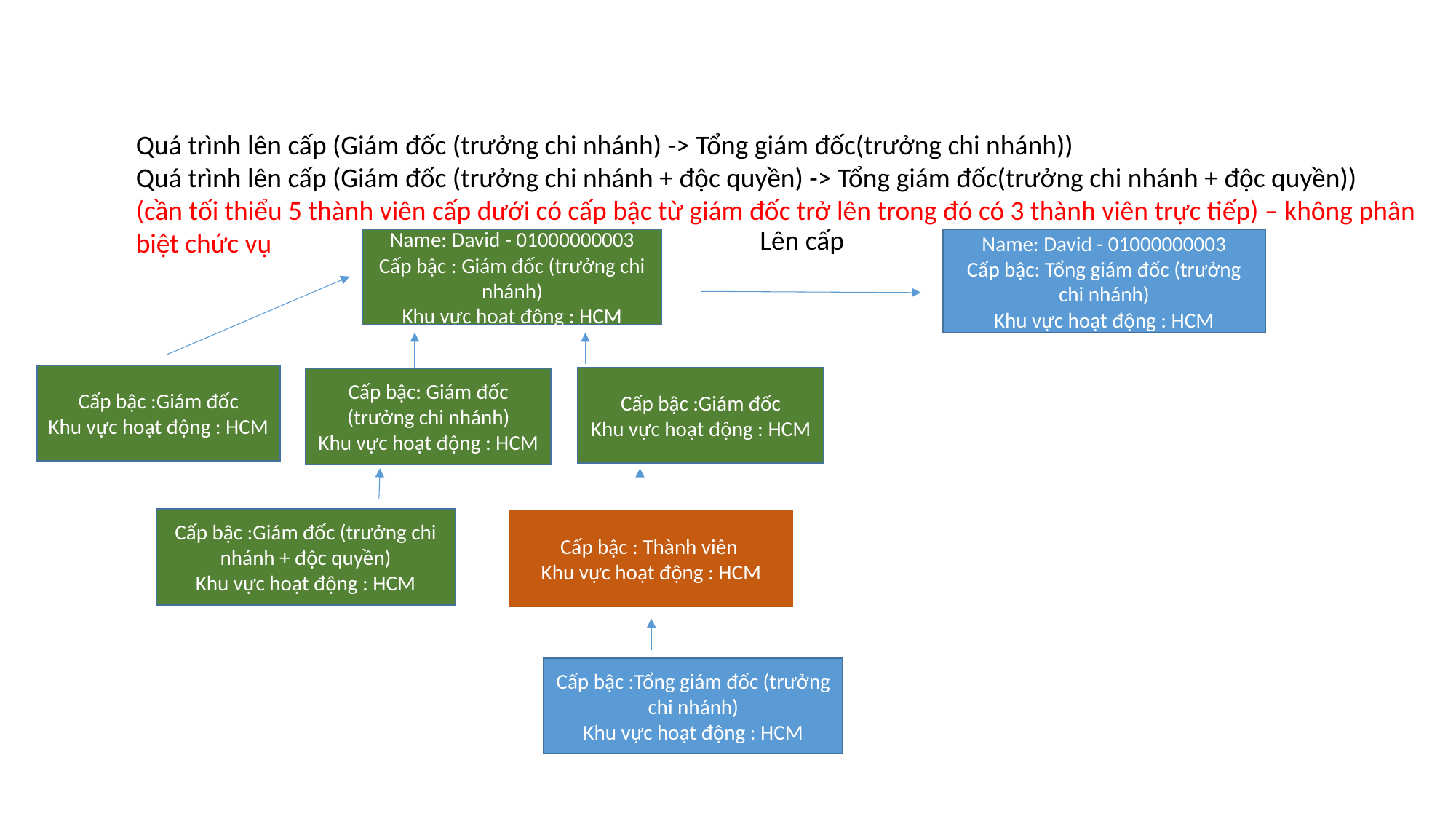

Quá trình lên cấp (Giám đốc (trưởng chi nhánh) -> Tổng giám đốc(trưởng chi nhánh))
Quá trình lên cấp (Giám đốc (trưởng chi nhánh + độc quyền) -> Tổng giám đốc(trưởng chi nhánh + độc quyền))
(cần tối thiểu 5 thành viên cấp dưới có cấp bậc từ giám đốc trở lên trong đó có 3 thành viên trực tiếp) – không phân
biệt chức vụ
Lên cấp
Name: David - 01000000003
Cấp bậc : Giám đốc (trưởng chi nhánh)
Khu vực hoạt động : HCM
Name: David - 01000000003
Cấp bậc: Tổng giám đốc (trưởng chi nhánh)
Khu vực hoạt động : HCM
Cấp bậc :Giám đốc
Khu vực hoạt động : HCM
Cấp bậc :Giám đốc
Khu vực hoạt động : HCM
Cấp bậc: Giám đốc (trưởng chi nhánh)
Khu vực hoạt động : HCM
Cấp bậc :Giám đốc (trưởng chi nhánh + độc quyền)
Khu vực hoạt động : HCM
Cấp bậc : Thành viên
Khu vực hoạt động : HCM
Cấp bậc :Tổng giám đốc (trưởng chi nhánh)
Khu vực hoạt động : HCM